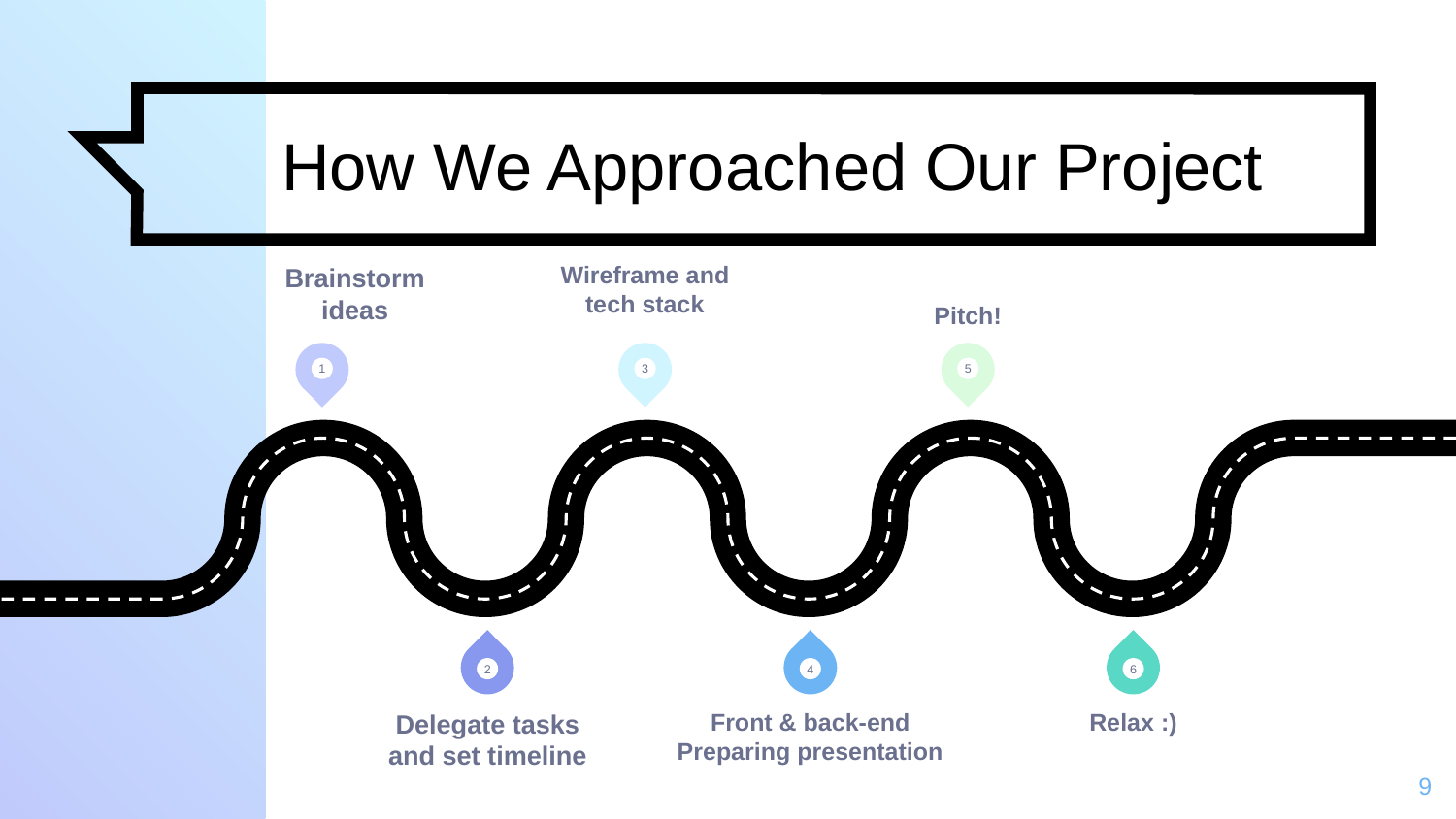

# How We Approached Our Project
Wireframe and tech stack
Brainstorm ideas
Pitch!

1

3

5

2

4

6
Delegate tasks and set timeline
Front & back-end
Preparing presentation
Relax :)
9